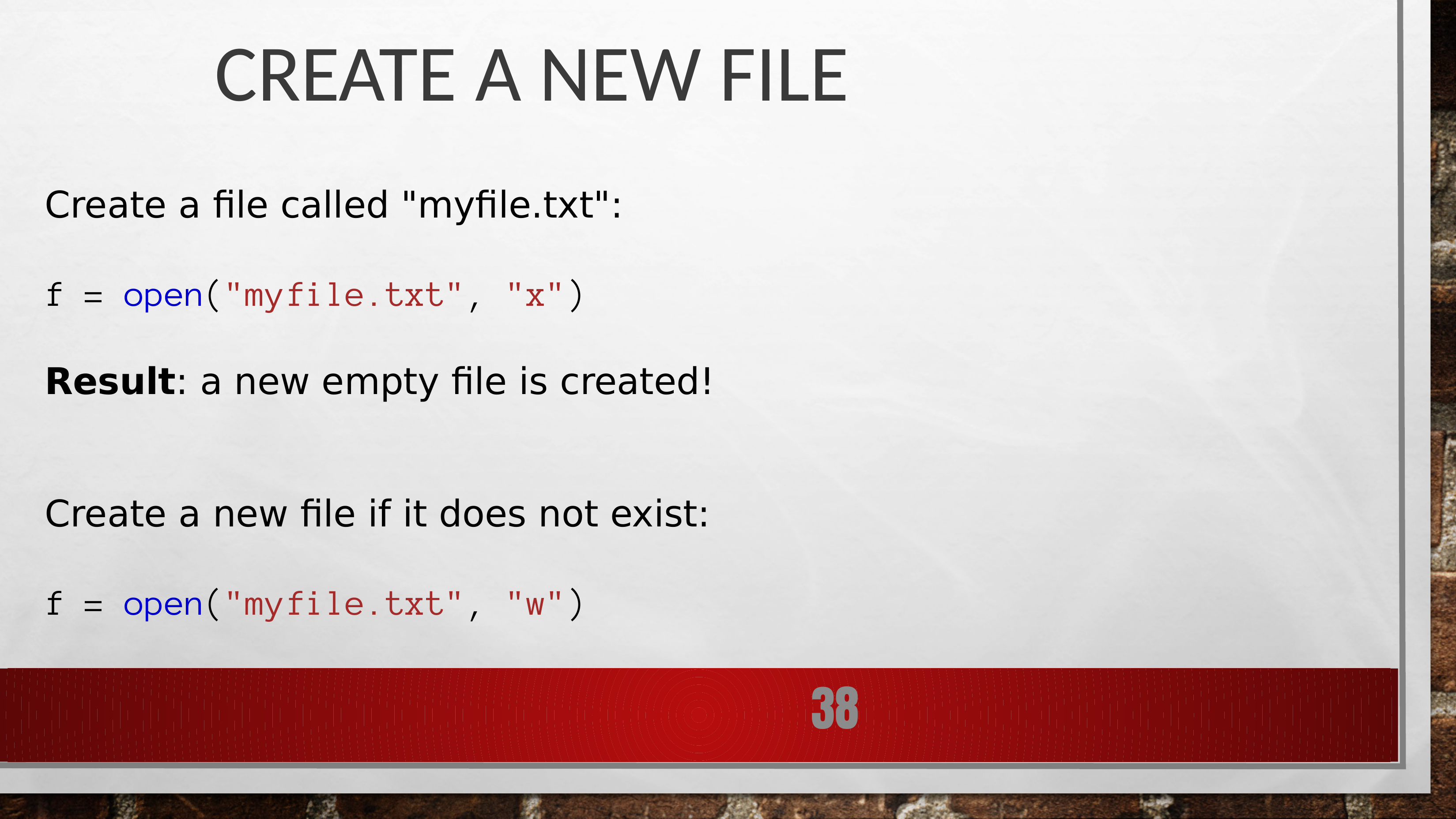

# Create a New File
Create a file called "myfile.txt":

f = open("myfile.txt", "x")

Result: a new empty file is created!

Create a new file if it does not exist:

f = open("myfile.txt", "w")
38